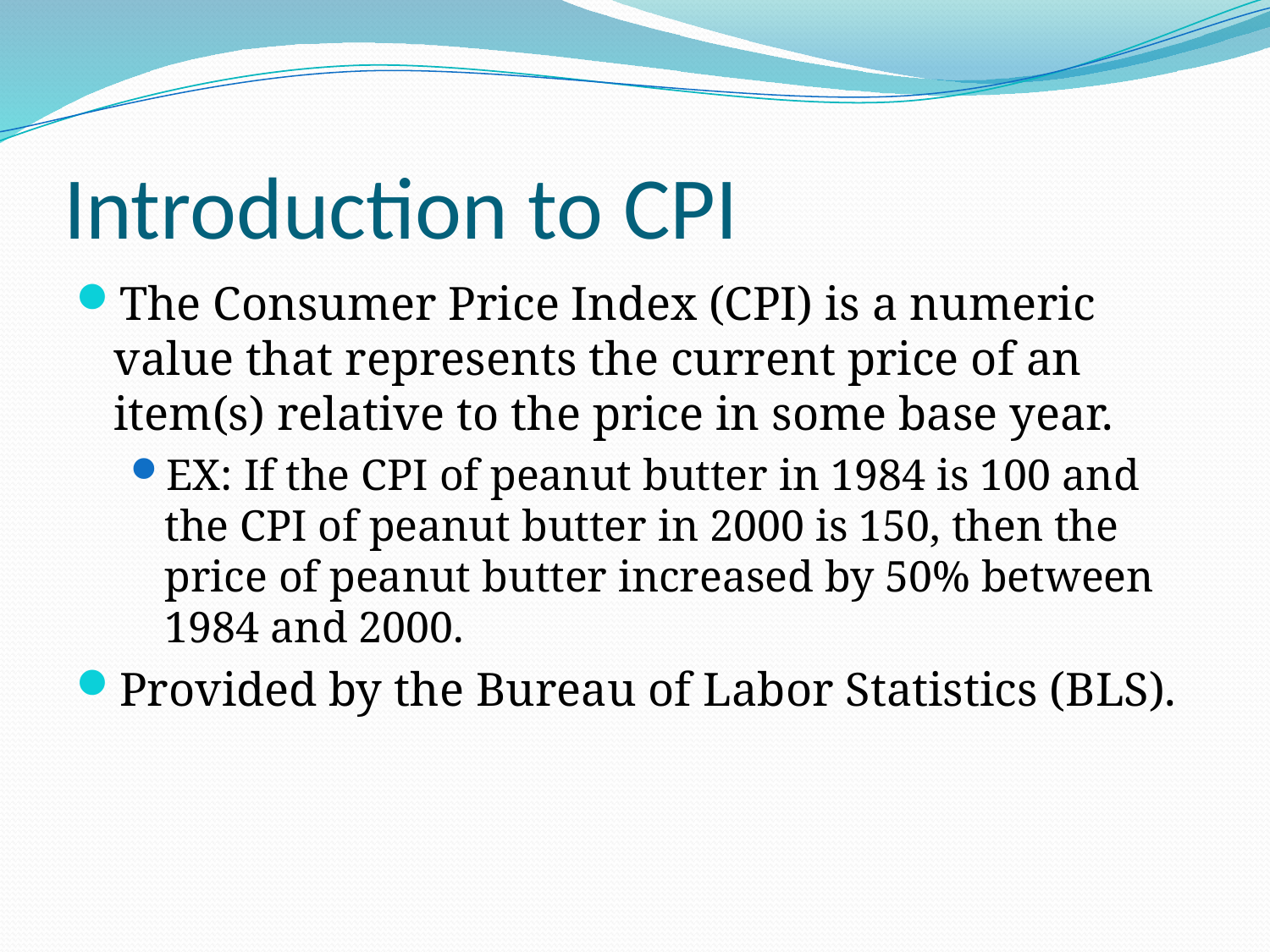

# Introduction to CPI
The Consumer Price Index (CPI) is a numeric value that represents the current price of an item(s) relative to the price in some base year.
EX: If the CPI of peanut butter in 1984 is 100 and the CPI of peanut butter in 2000 is 150, then the price of peanut butter increased by 50% between 1984 and 2000.
Provided by the Bureau of Labor Statistics (BLS).